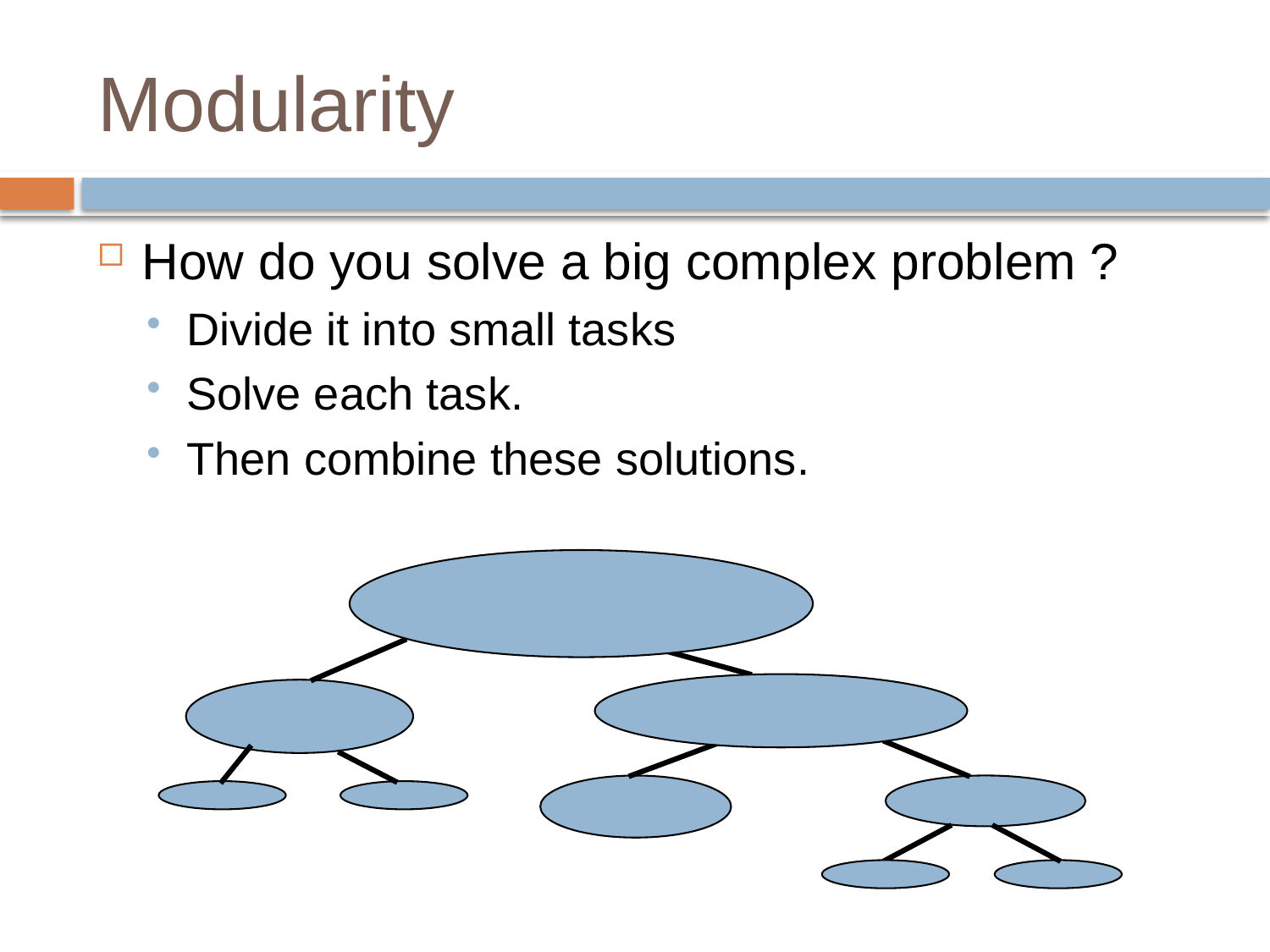

# Modularity
How do you solve a big complex problem ?
Divide it into small tasks
Solve each task.
Then combine these solutions.